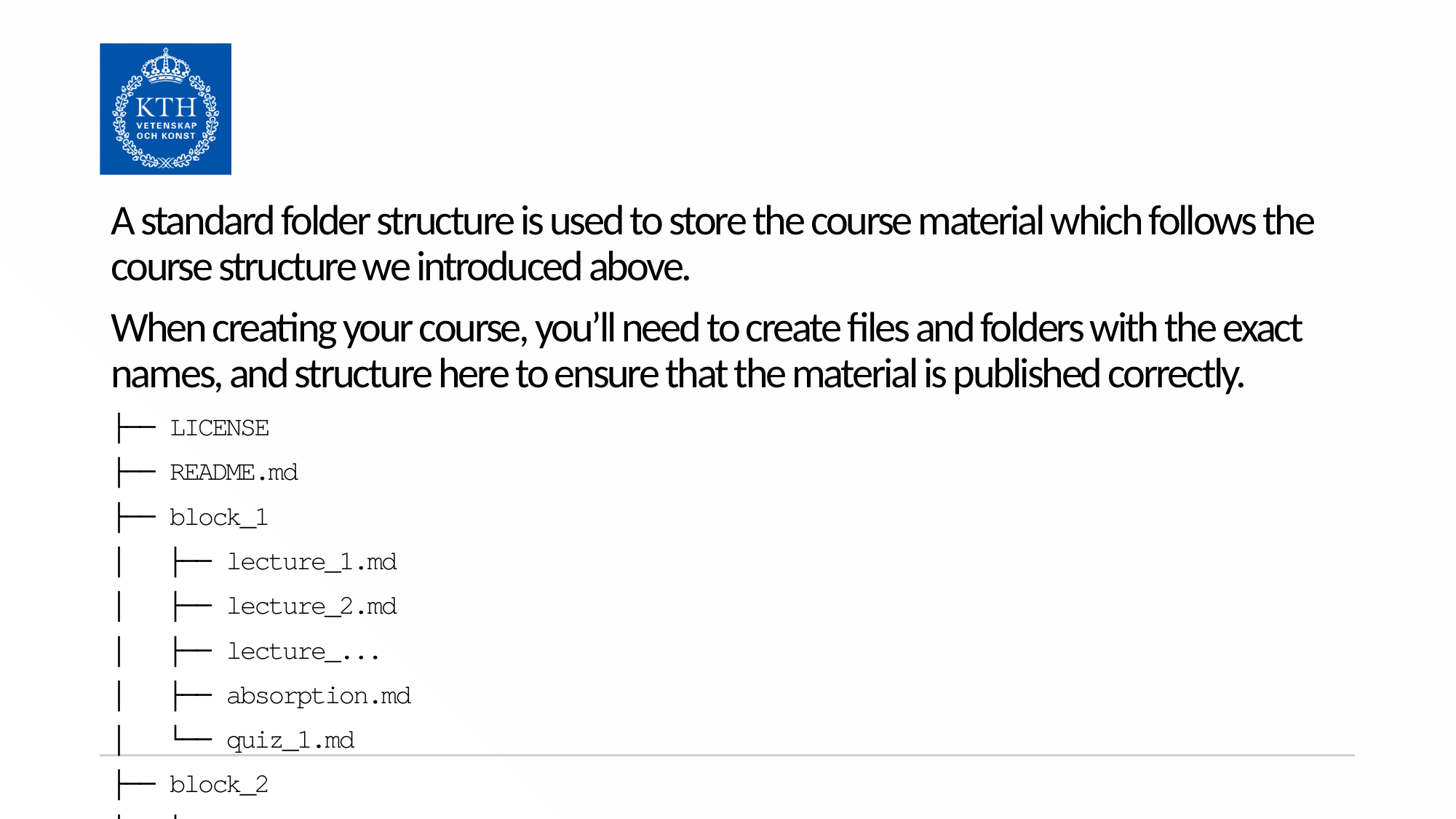

A standard folder structure is used to store the course material which follows the course structure we introduced above.
When creating your course, you’ll need to create files and folders with the exact names, and structure here to ensure that the material is published correctly.
├── LICENSE
├── README.md
├── block_1
│   ├── lecture_1.md
│   ├── lecture_2.md
│   ├── lecture_...
│   ├── absorption.md
│   └── quiz_1.md
├── block_2
│   ├── lecture_1.md
│   ├── lecture_2.md
│   ├── absorption.md
│   └── quiz_1.md
├── block_...
├── tutorials.md
└── exercises.md